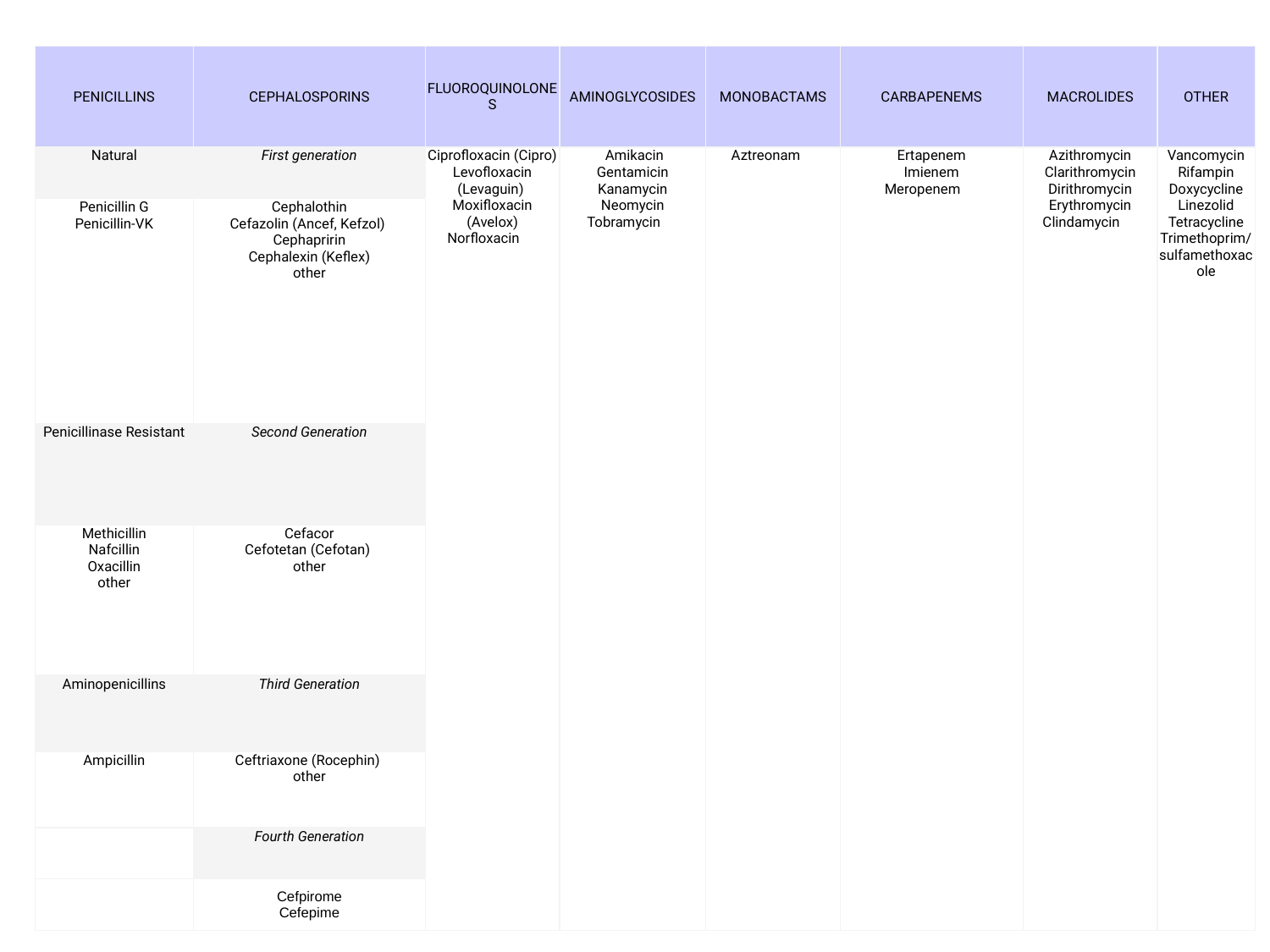

| PENICILLINS | CEPHALOSPORINS | FLUOROQUINOLONES | AMINOGLYCOSIDES | MONOBACTAMS | CARBAPENEMS | MACROLIDES | OTHER |
| --- | --- | --- | --- | --- | --- | --- | --- |
| Natural | First generation | Ciprofloxacin (Cipro) Levofloxacin (Levaguin)  Moxifloxacin (Avelox) Norfloxacin | Amikacin Gentamicin Kanamycin Neomycin Tobramycin | Aztreonam | Ertapenem Imienem Meropenem | Azithromycin Clarithromycin Dirithromycin Erythromycin Clindamycin | Vancomycin Rifampin Doxycycline Linezolid Tetracycline Trimethoprim/ sulfamethoxacole |
| Penicillin G Penicillin-VK | Cephalothin Cefazolin (Ancef, Kefzol)  Cephapririn Cephalexin (Keflex) other |  |  |  |  |  |  |
| Penicillinase Resistant | Second Generation |  |  |  |  |  |  |
| Methicillin Nafcillin Oxacillin other | Cefacor Cefotetan (Cefotan)  other |  |  |  |  |  |  |
| Aminopenicillins | Third Generation |  |  |  |  |  |  |
| Ampicillin | Ceftriaxone (Rocephin)  other |  |  |  |  |  |  |
|  | Fourth Generation |  |  |  |  |  |  |
|  | Cefpirome Cefepime |  |  |  |  |  |  |